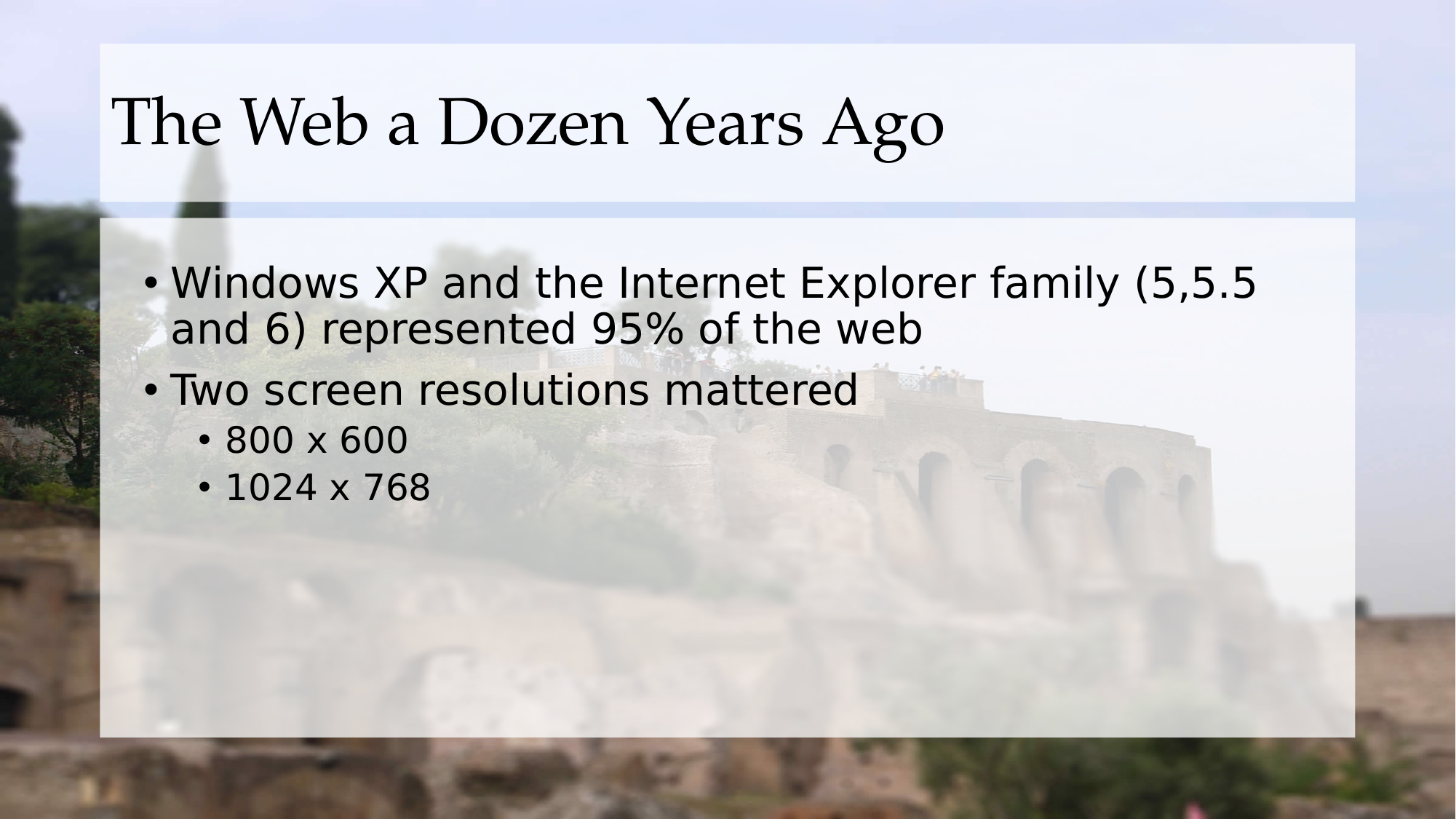

# The Web a Dozen Years Ago
Windows XP and the Internet Explorer family (5,5.5 and 6) represented 95% of the web
Two screen resolutions mattered
800 x 600
1024 x 768